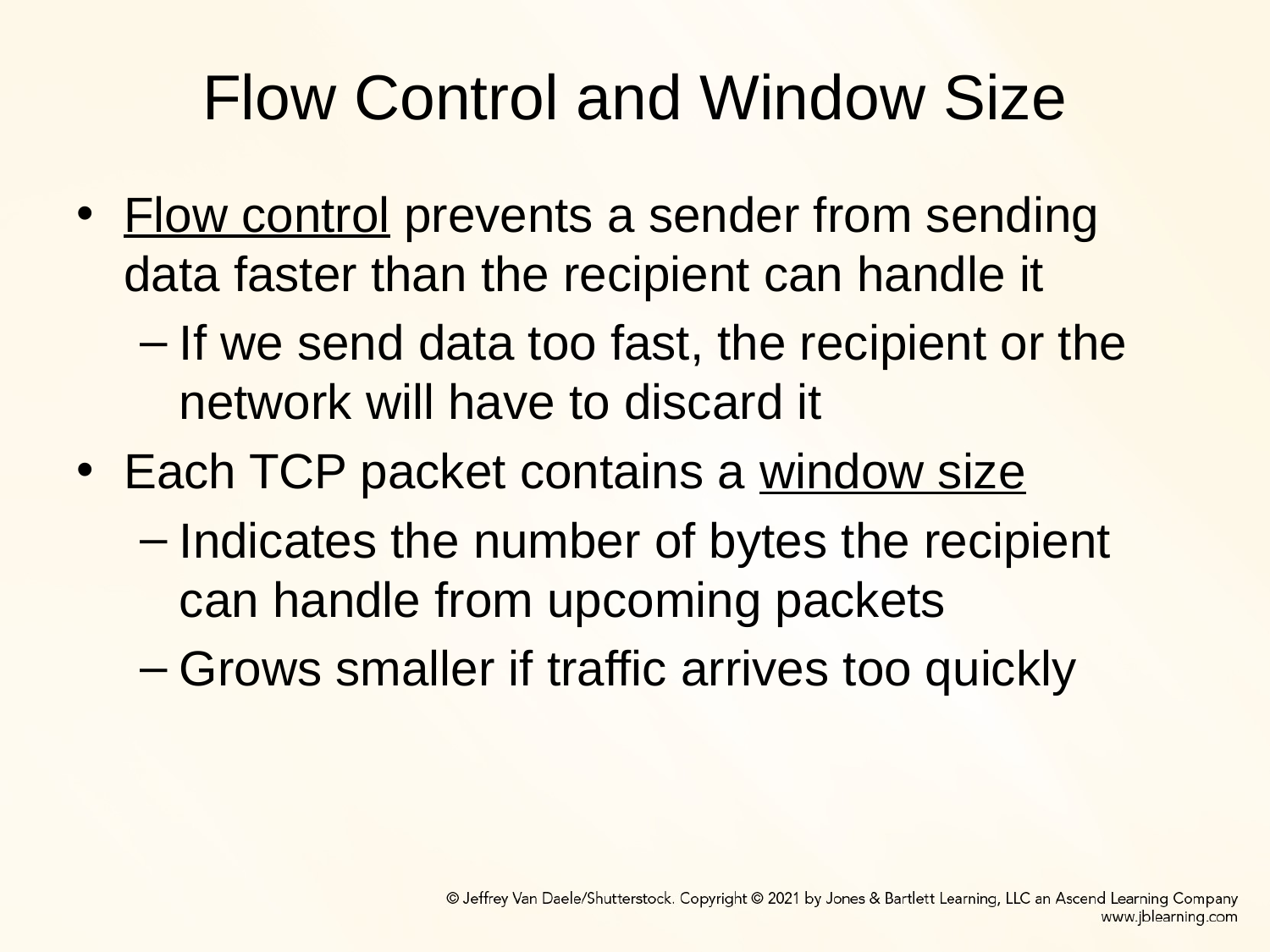

# Flow Control and Window Size
Flow control prevents a sender from sending data faster than the recipient can handle it
If we send data too fast, the recipient or the network will have to discard it
Each TCP packet contains a window size
Indicates the number of bytes the recipient can handle from upcoming packets
Grows smaller if traffic arrives too quickly